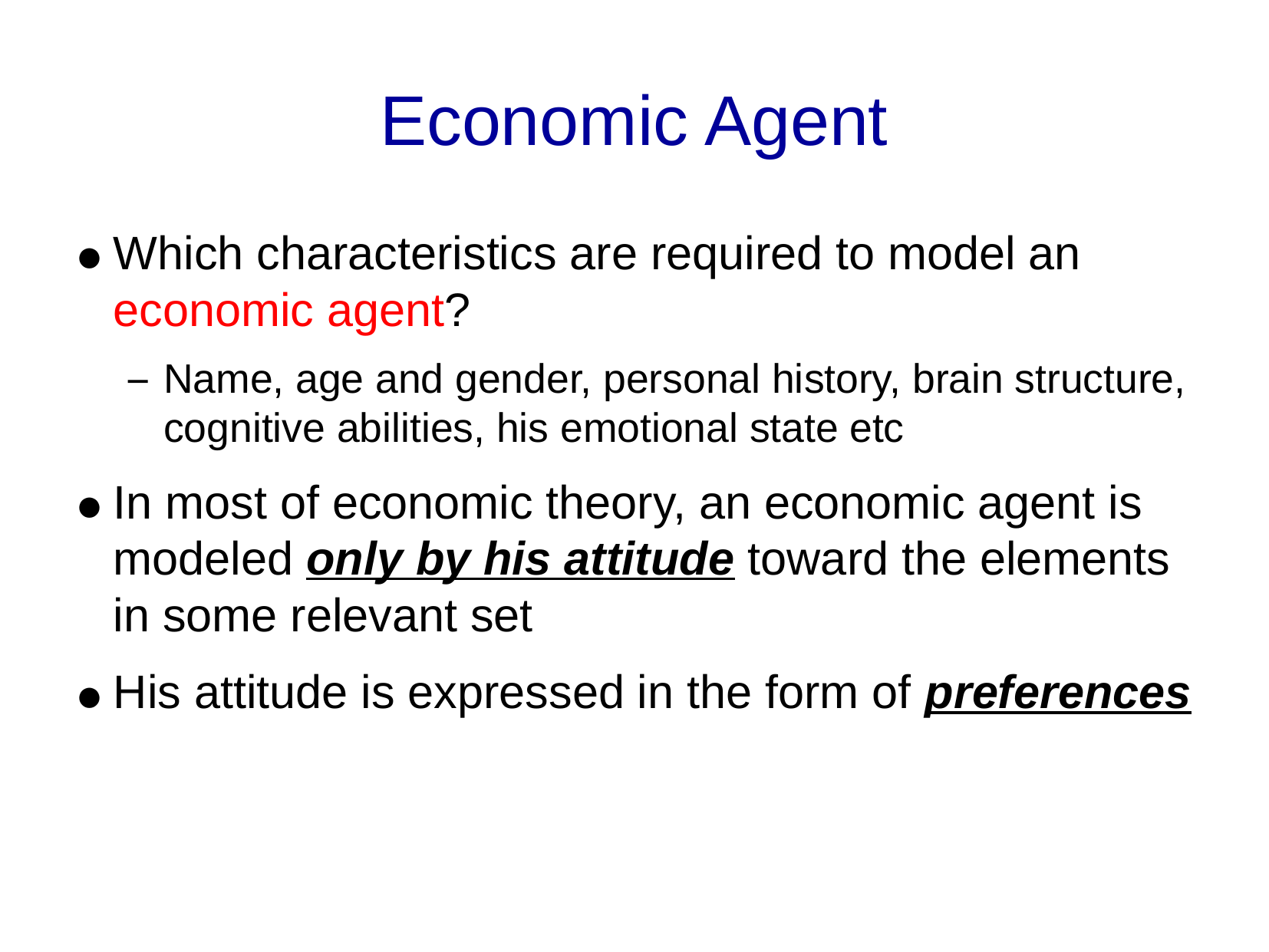

Economic Agent
Which characteristics are required to model an economic agent?
Name, age and gender, personal history, brain structure, cognitive abilities, his emotional state etc
In most of economic theory, an economic agent is modeled only by his attitude toward the elements in some relevant set
His attitude is expressed in the form of preferences